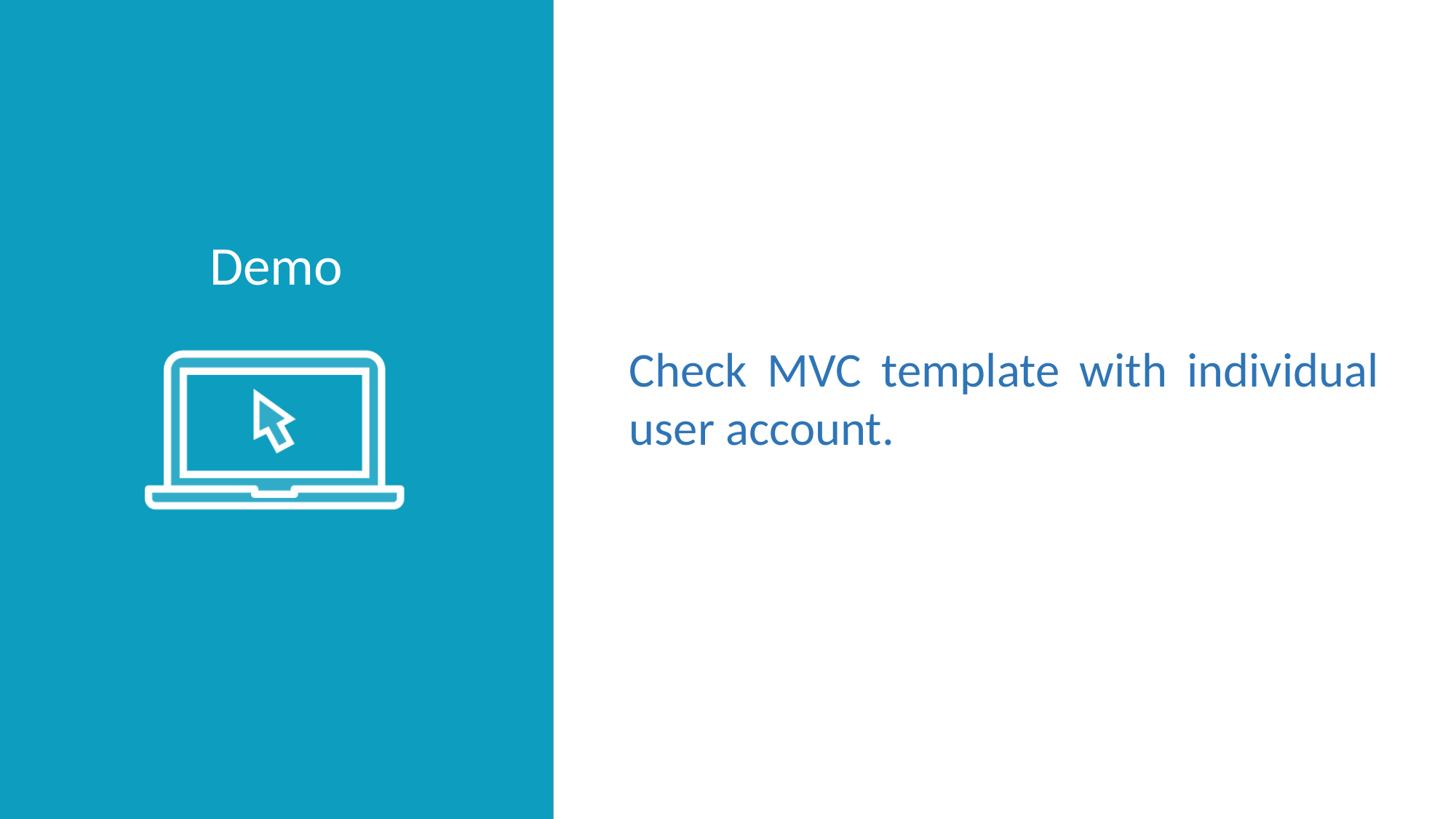

Check MVC template with individual user account.